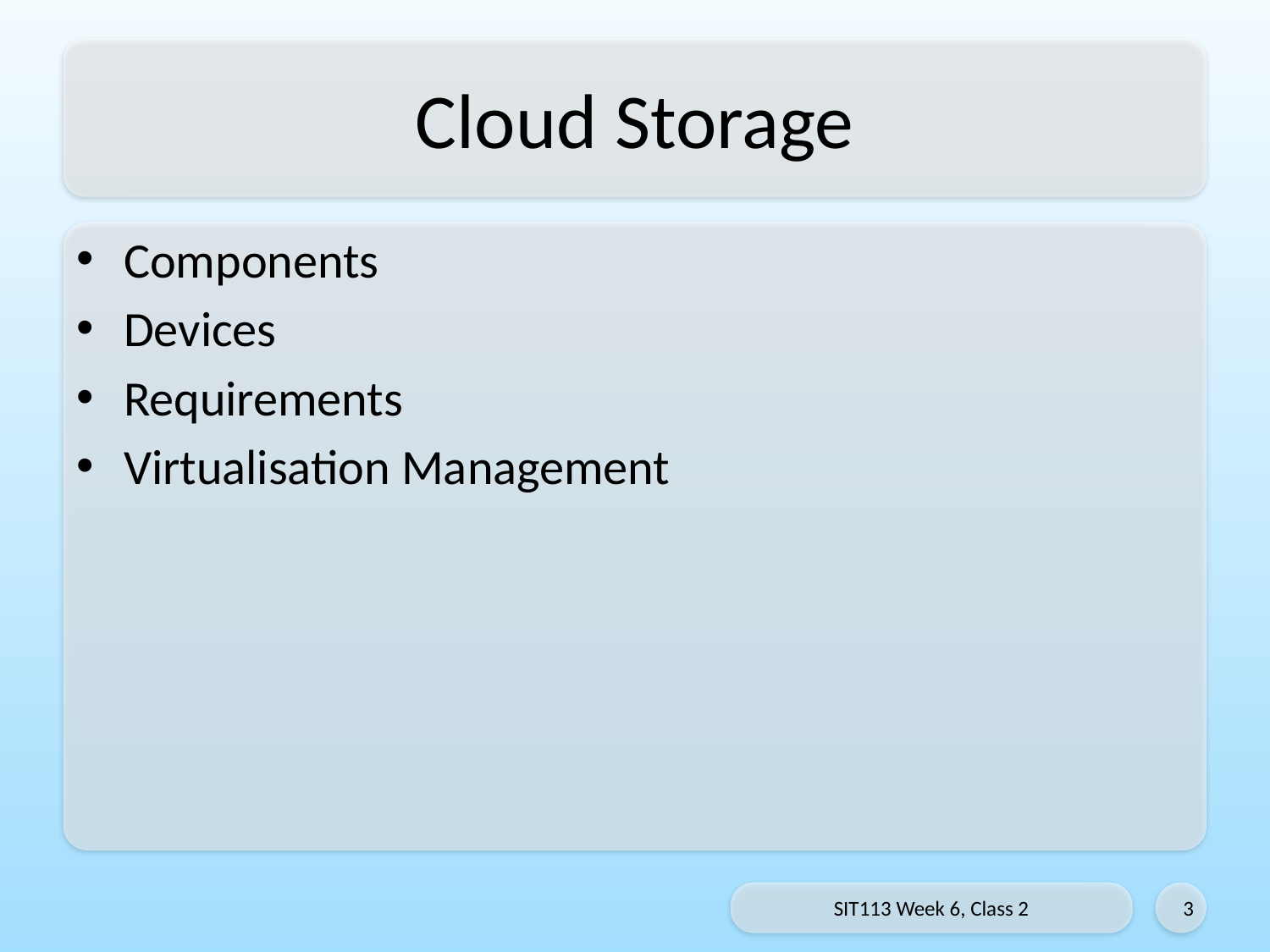

# Cloud Storage
Components
Devices
Requirements
Virtualisation Management
SIT113 Week 6, Class 2
3